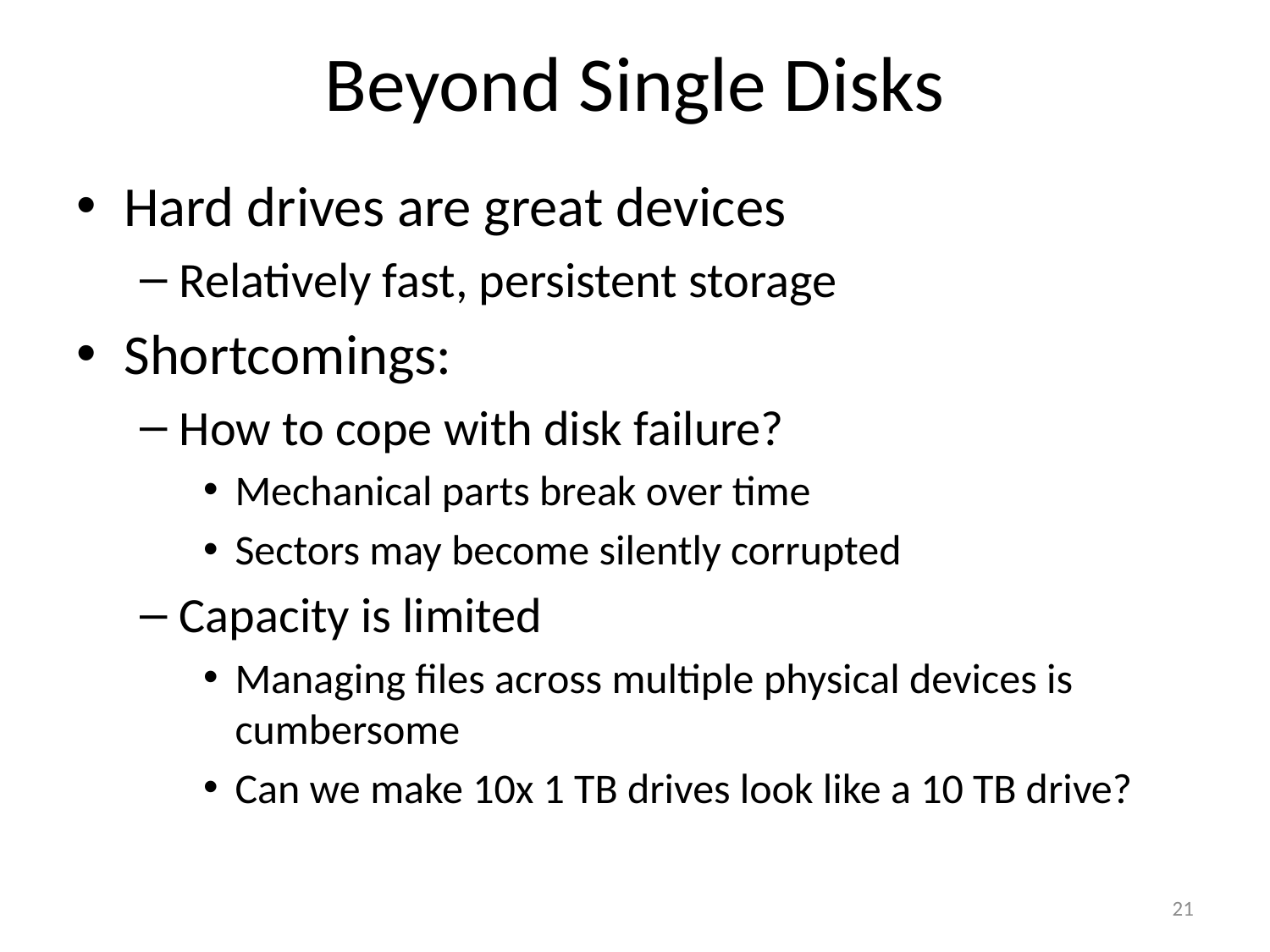

# Beyond Single Disks
Hard drives are great devices
Relatively fast, persistent storage
Shortcomings:
How to cope with disk failure?
Mechanical parts break over time
Sectors may become silently corrupted
Capacity is limited
Managing files across multiple physical devices is cumbersome
Can we make 10x 1 TB drives look like a 10 TB drive?
21